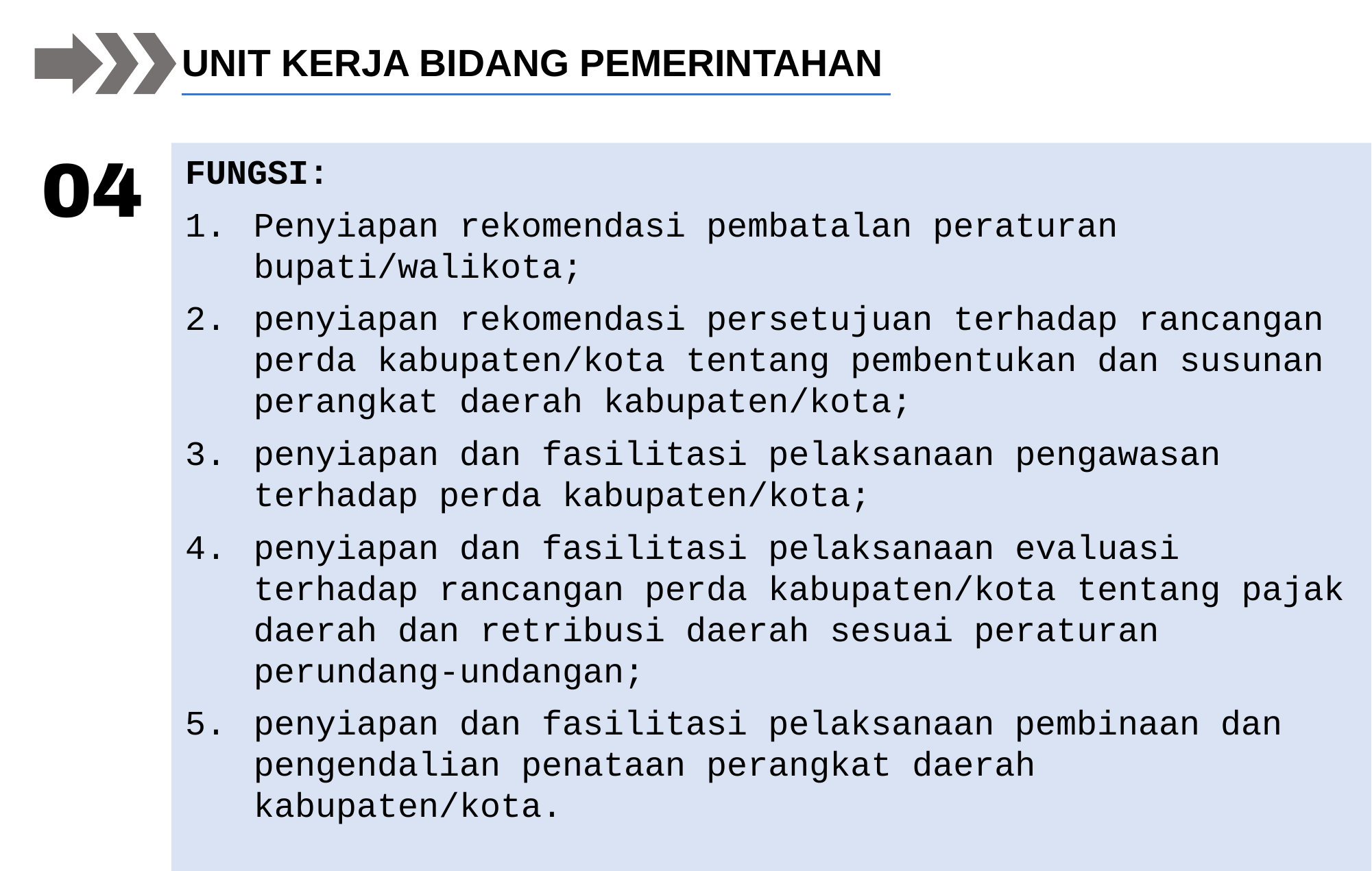

UNIT KERJA BIDANG PEMERINTAHAN

#
04
FUNGSI:
Penyiapan rekomendasi pembatalan peraturan bupati/walikota;
penyiapan rekomendasi persetujuan terhadap rancangan perda kabupaten/kota tentang pembentukan dan susunan perangkat daerah kabupaten/kota;
penyiapan dan fasilitasi pelaksanaan pengawasan terhadap perda kabupaten/kota;
penyiapan dan fasilitasi pelaksanaan evaluasi terhadap rancangan perda kabupaten/kota tentang pajak daerah dan retribusi daerah sesuai peraturan perundang-undangan;
penyiapan dan fasilitasi pelaksanaan pembinaan dan pengendalian penataan perangkat daerah kabupaten/kota.